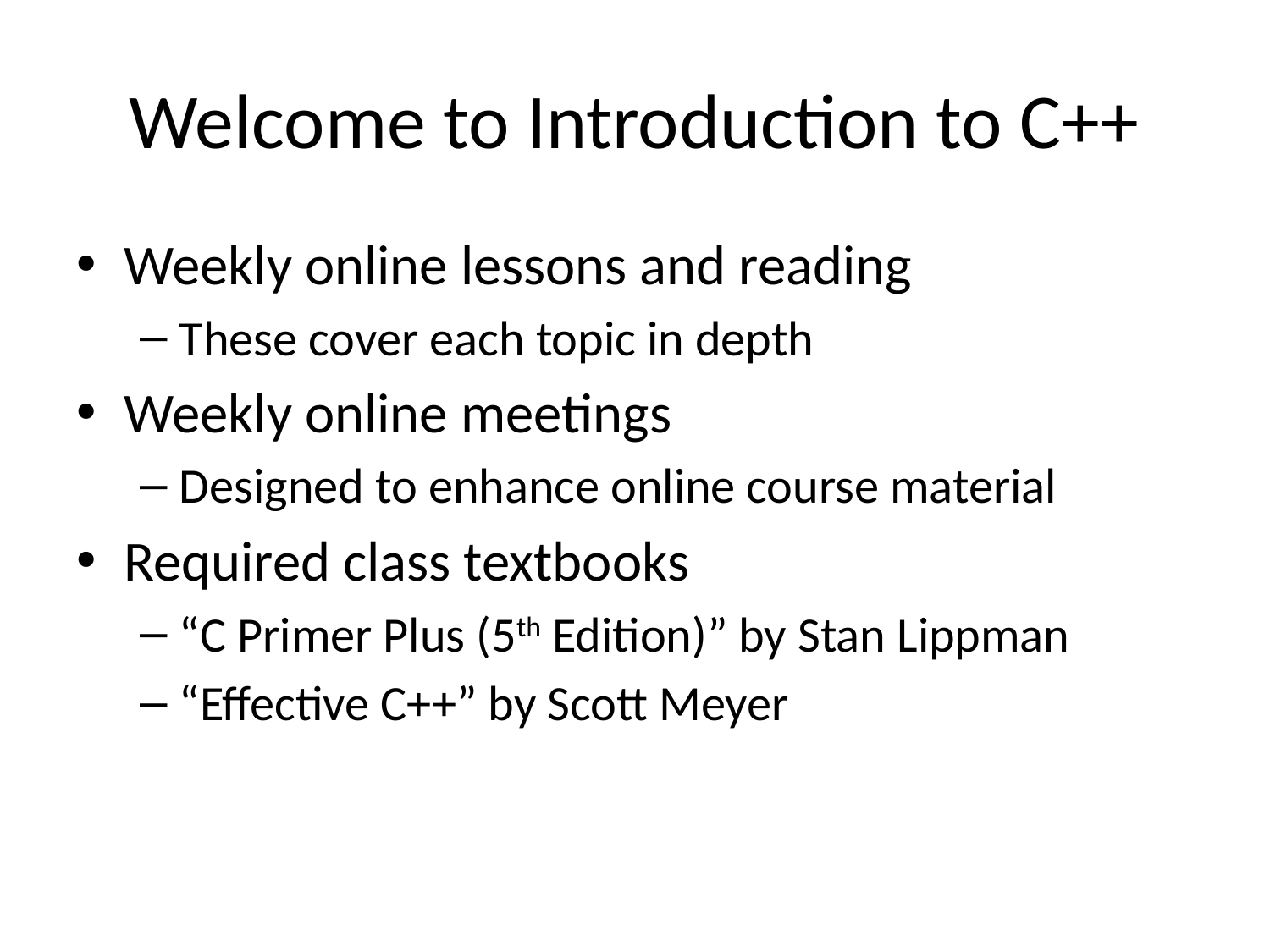

# Welcome to Introduction to C++
Weekly online lessons and reading
These cover each topic in depth
Weekly online meetings
Designed to enhance online course material
Required class textbooks
“C Primer Plus (5th Edition)” by Stan Lippman
“Effective C++” by Scott Meyer